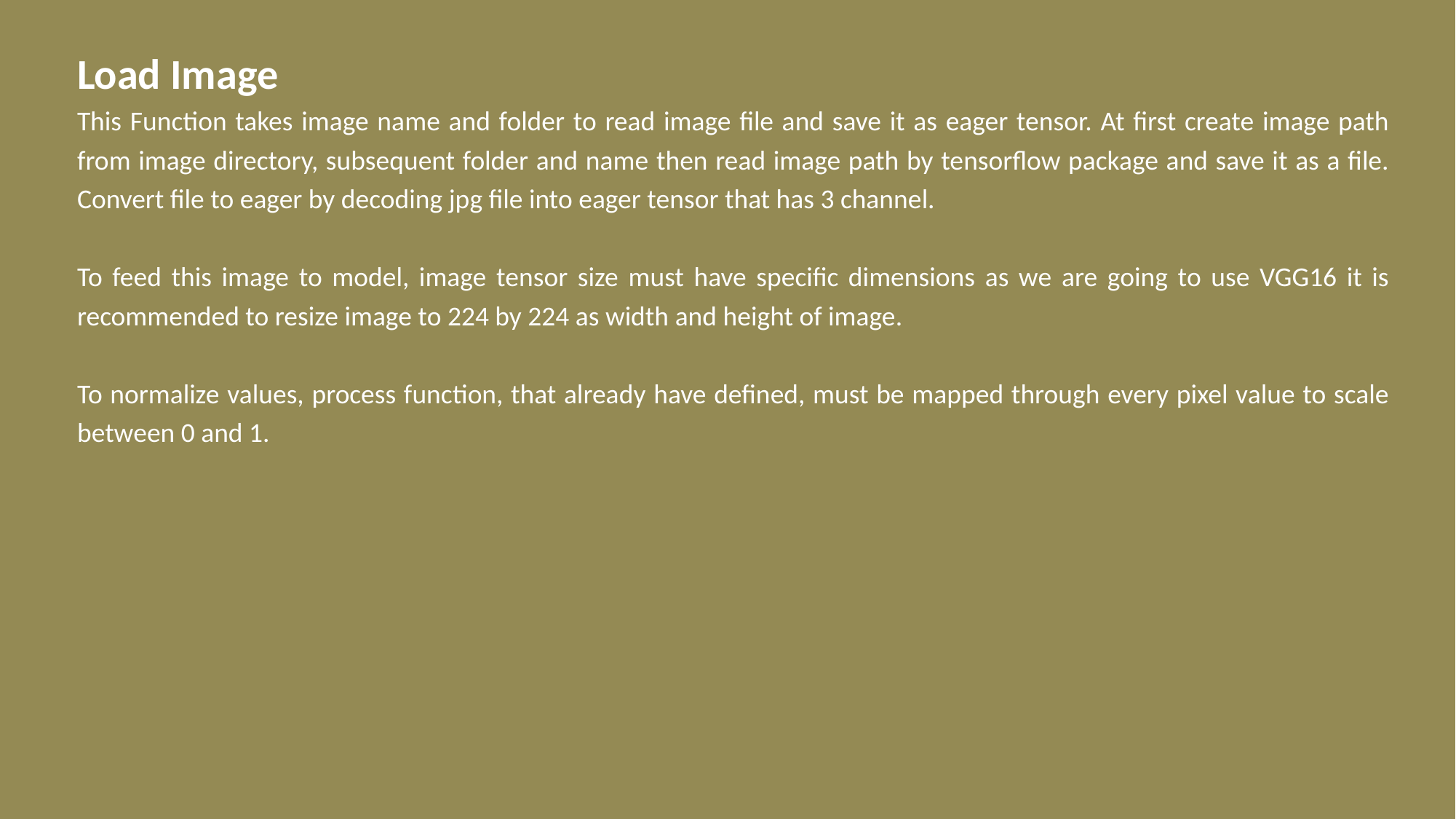

Load Image
This Function takes image name and folder to read image file and save it as eager tensor. At first create image path from image directory, subsequent folder and name then read image path by tensorflow package and save it as a file. Convert file to eager by decoding jpg file into eager tensor that has 3 channel.

To feed this image to model, image tensor size must have specific dimensions as we are going to use VGG16 it is recommended to resize image to 224 by 224 as width and height of image.

To normalize values, process function, that already have defined, must be mapped through every pixel value to scale between 0 and 1.